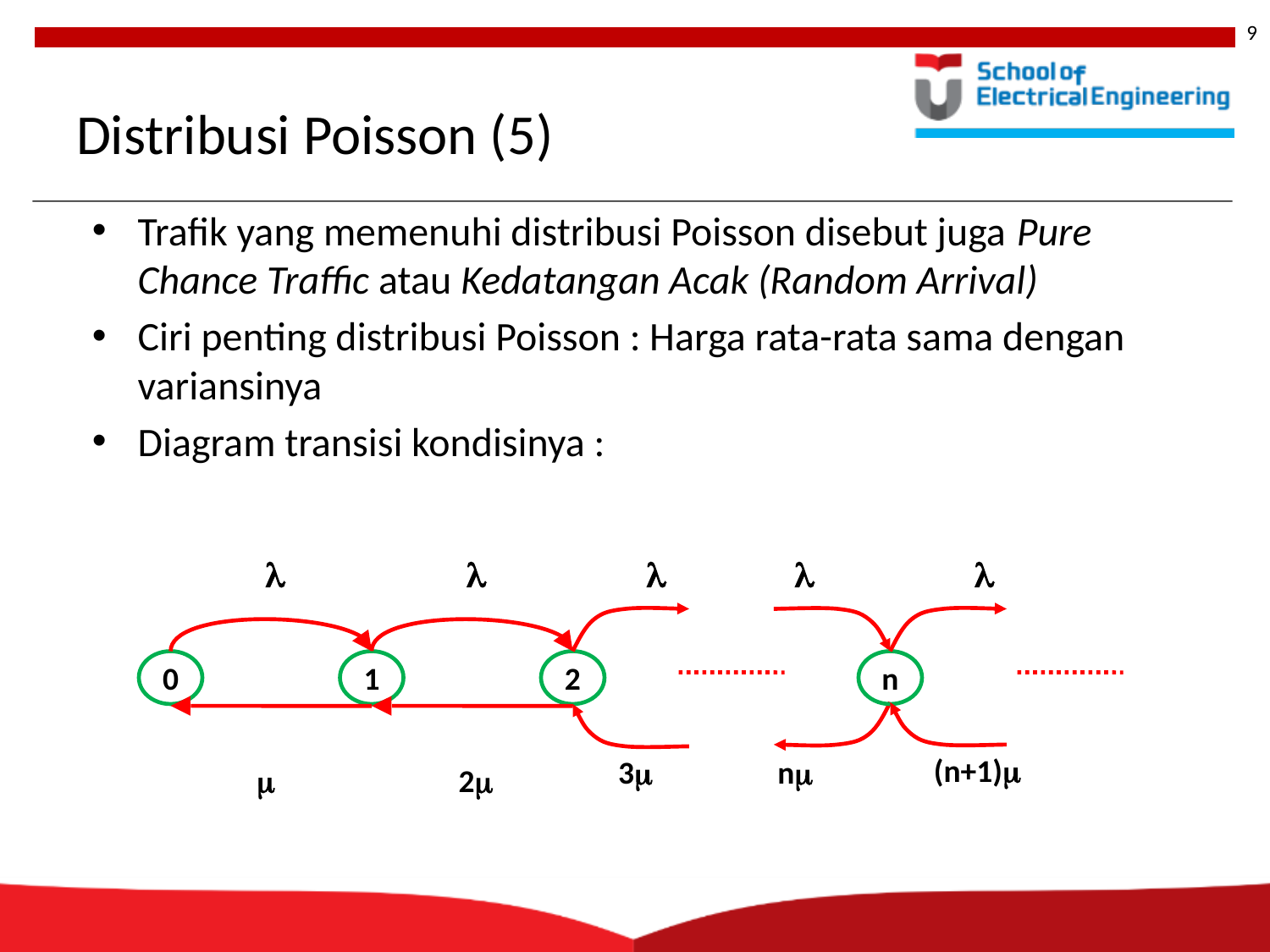

9
# Distribusi Poisson (5)
Trafik yang memenuhi distribusi Poisson disebut juga Pure Chance Traffic atau Kedatangan Acak (Random Arrival)
Ciri penting distribusi Poisson : Harga rata-rata sama dengan variansinya
Diagram transisi kondisinya :
λ
λ
λ
λ
λ

0
1
2
n

(n+1)μ
3μ
nμ
μ
2μ